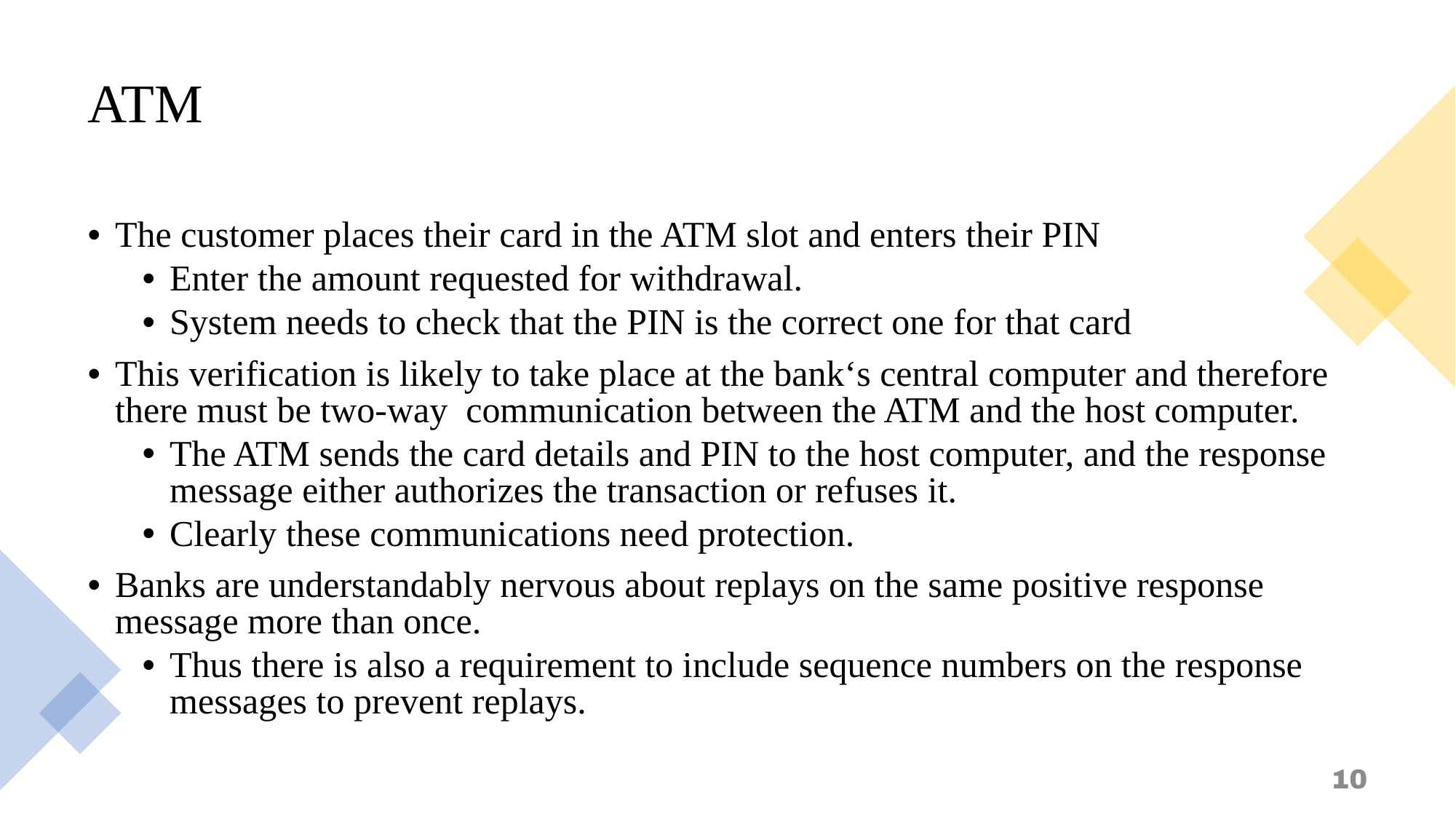

# ATM

The customer places their card in the ATM slot and enters their PIN
Enter the amount requested for withdrawal.
System needs to check that the PIN is the correct one for that card
This verification is likely to take place at the bank‘s central computer and therefore there must be two-way  communication between the ATM and the host computer.
The ATM sends the card details and PIN to the host computer, and the response message either authorizes the transaction or refuses it.
Clearly these communications need protection.
Banks are understandably nervous about replays on the same positive response message more than once.
Thus there is also a requirement to include sequence numbers on the response messages to prevent replays.

10